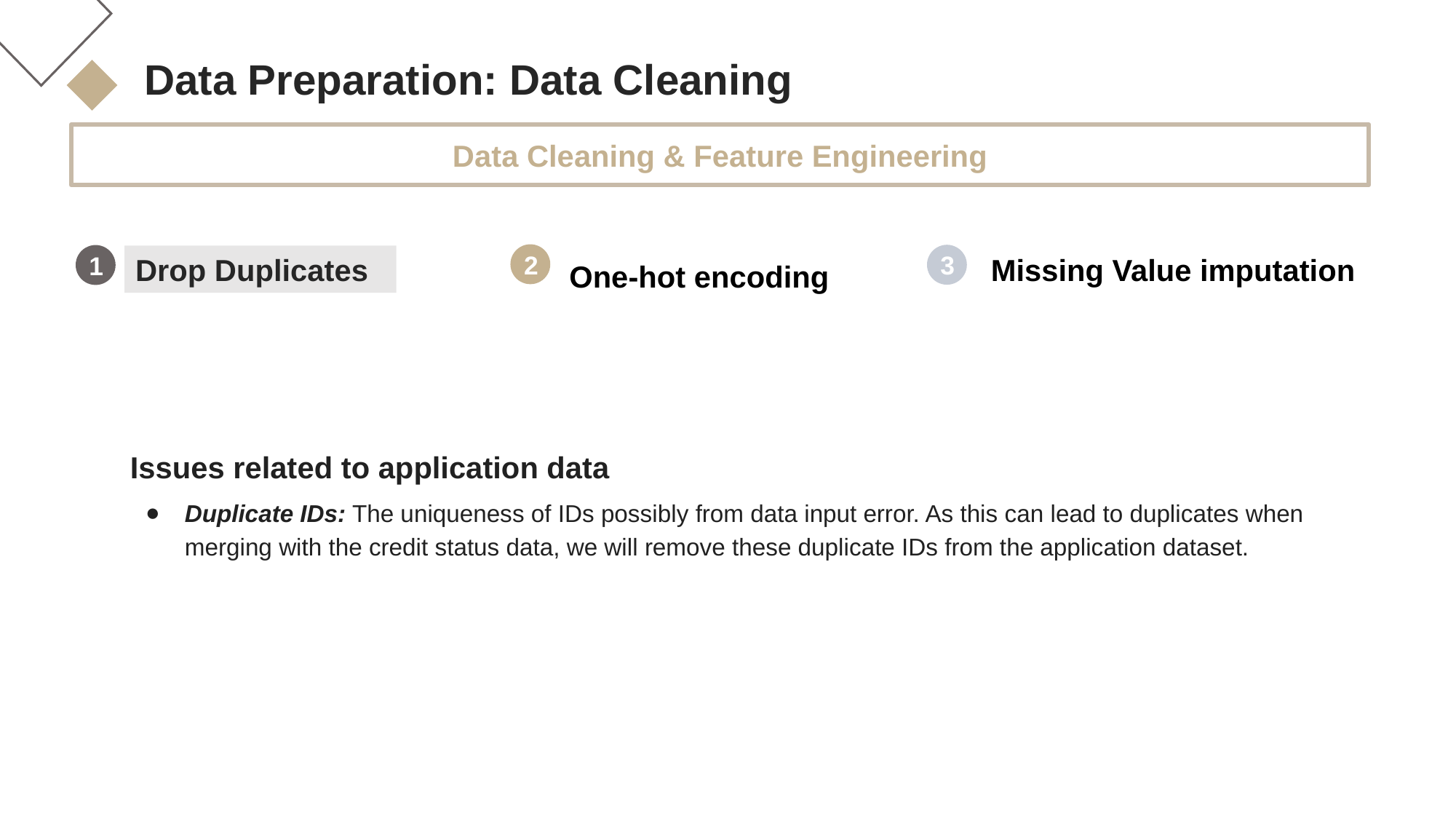

Data Preparation: Data Cleaning

Data Cleaning & Feature Engineering

Missing Value imputation
One-hot encoding
2
3
1
Drop Duplicates
Issues related to application data
Duplicate IDs: The uniqueness of IDs possibly from data input error. As this can lead to duplicates when merging with the credit status data, we will remove these duplicate IDs from the application dataset.